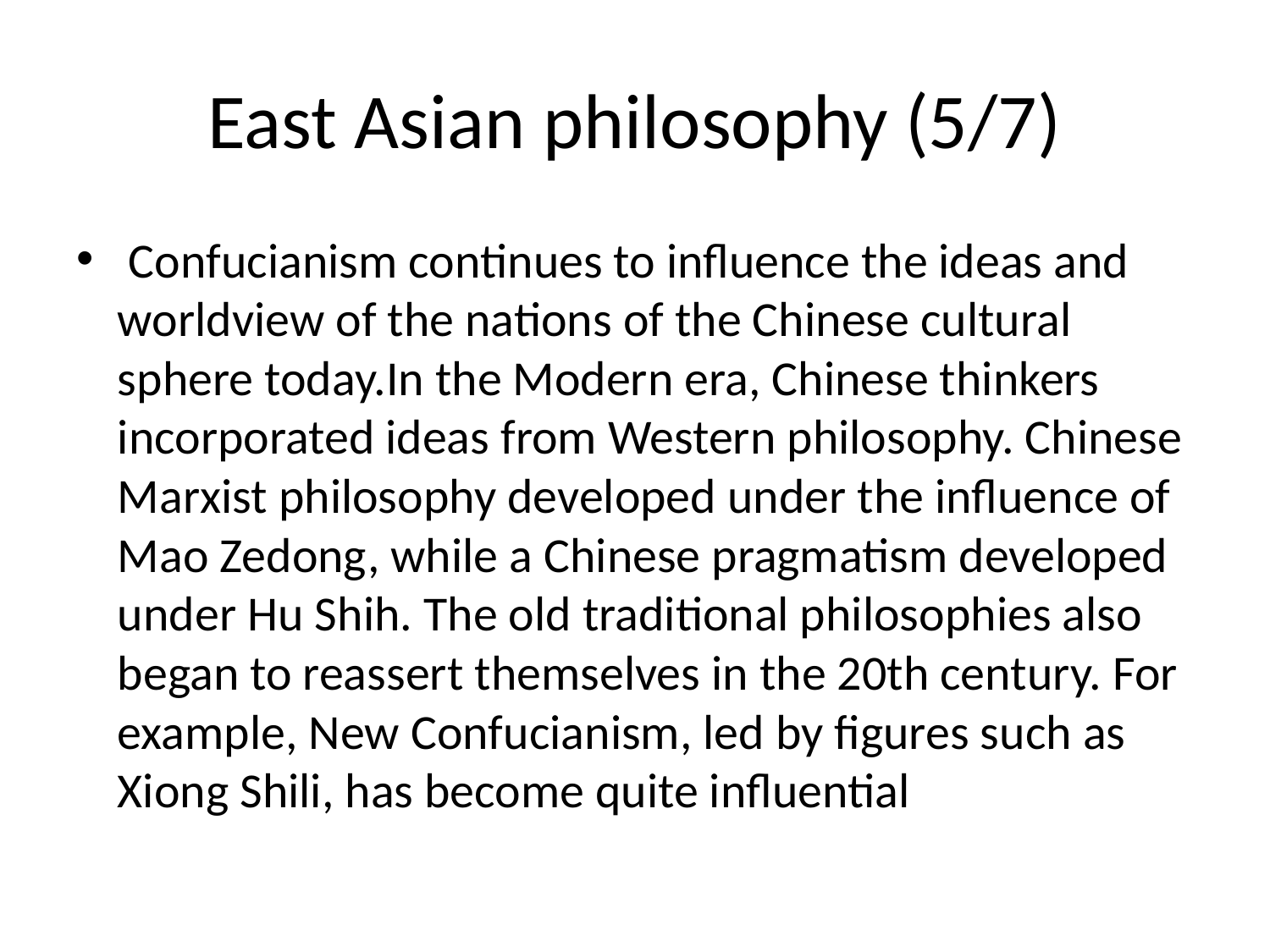

# East Asian philosophy (5/7)
 Confucianism continues to influence the ideas and worldview of the nations of the Chinese cultural sphere today.In the Modern era, Chinese thinkers incorporated ideas from Western philosophy. Chinese Marxist philosophy developed under the influence of Mao Zedong, while a Chinese pragmatism developed under Hu Shih. The old traditional philosophies also began to reassert themselves in the 20th century. For example, New Confucianism, led by figures such as Xiong Shili, has become quite influential